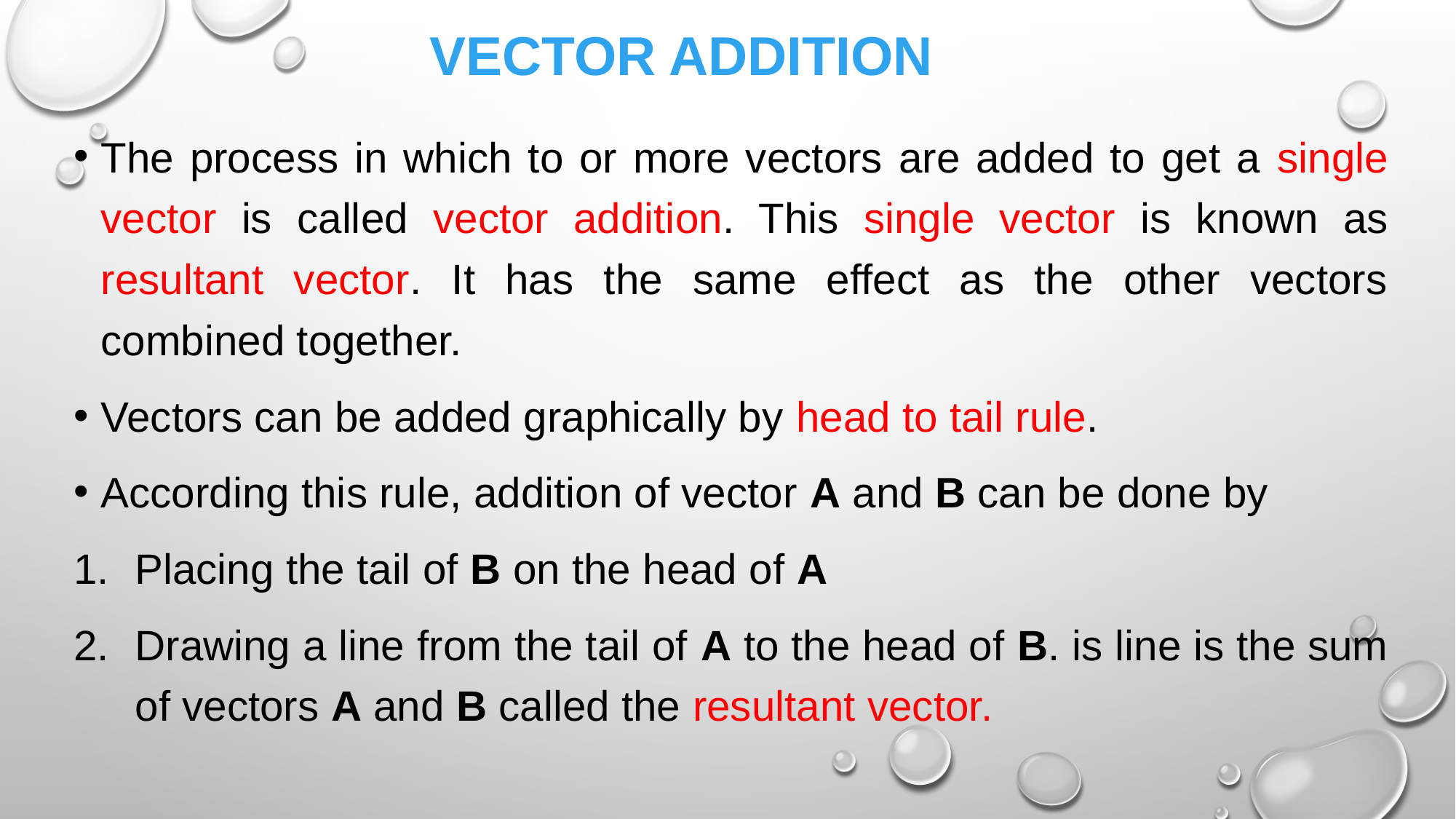

# Vector addition
The process in which to or more vectors are added to get a single vector is called vector addition. This single vector is known as resultant vector. It has the same effect as the other vectors combined together.
Vectors can be added graphically by head to tail rule.
According this rule, addition of vector A and B can be done by
Placing the tail of B on the head of A
Drawing a line from the tail of A to the head of B. is line is the sum of vectors A and B called the resultant vector.